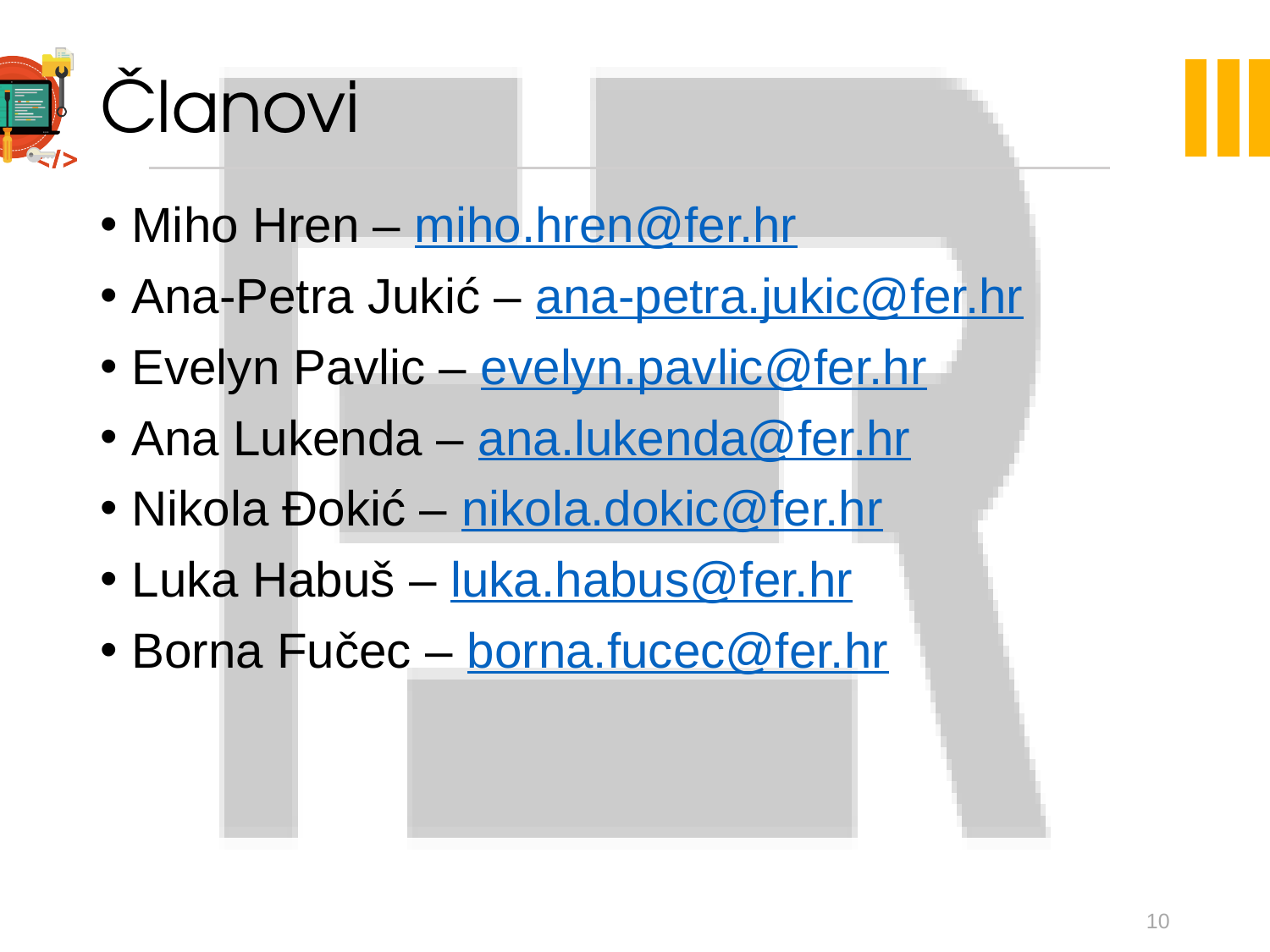

# Članovi
Miho Hren – miho.hren@fer.hr
Ana-Petra Jukić – ana-petra.jukic@fer.hr
Evelyn Pavlic – evelyn.pavlic@fer.hr
Ana Lukenda – ana.lukenda@fer.hr
Nikola Đokić – nikola.dokic@fer.hr
Luka Habuš – luka.habus@fer.hr
Borna Fučec – borna.fucec@fer.hr

10